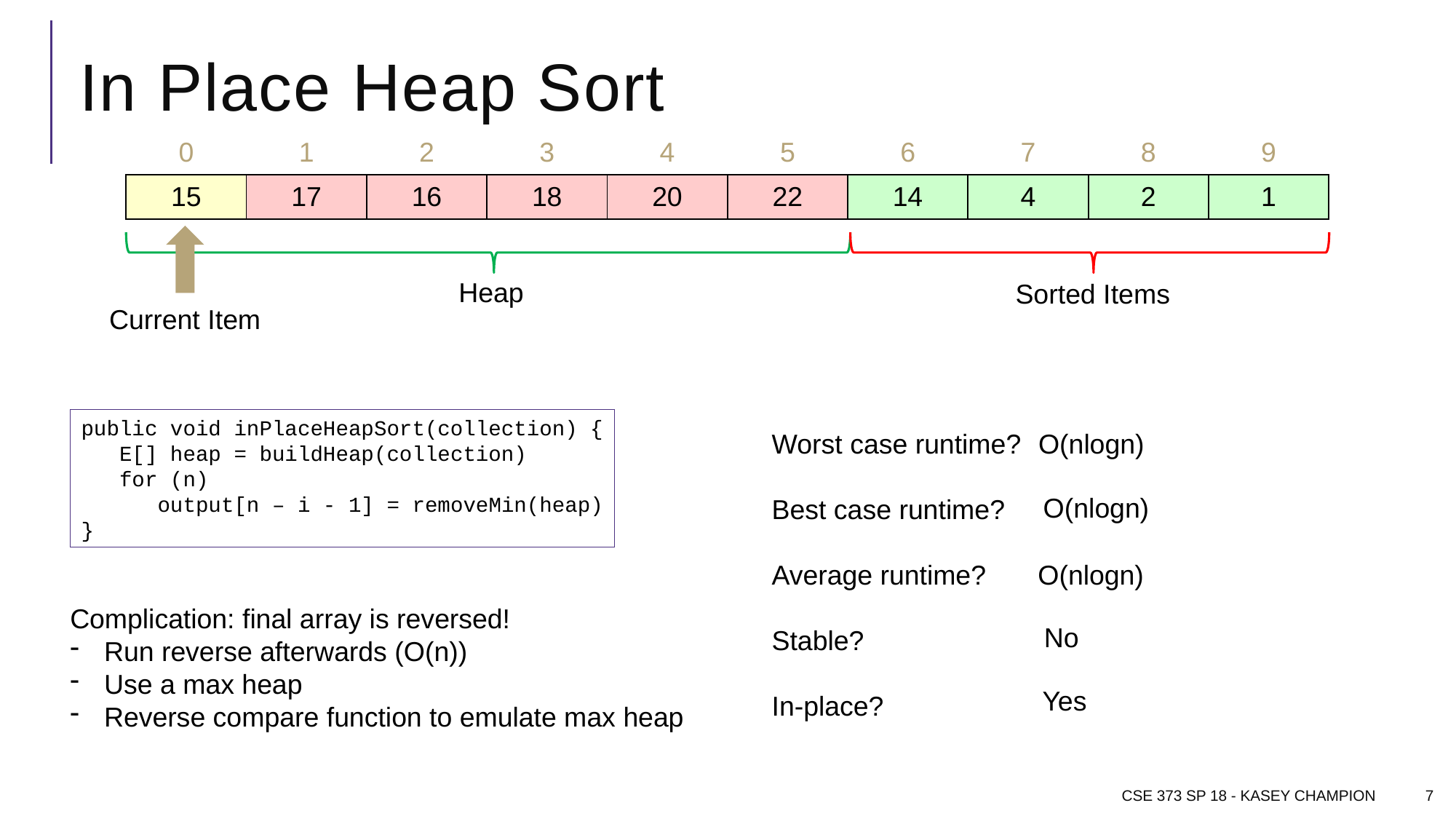

# In Place Heap Sort
| 0 | 1 | 2 | 3 | 4 | 5 | 6 | 7 | 8 | 9 |
| --- | --- | --- | --- | --- | --- | --- | --- | --- | --- |
| 15 | 17 | 16 | 18 | 20 | 22 | 14 | 4 | 2 | 1 |

Heap
Sorted Items
Current Item
public void inPlaceHeapSort(collection) {
   E[] heap = buildHeap(collection)
   for (n)
      output[n – i - 1] = removeMin(heap)
}
Worst case runtime?

Best case runtime?

Average runtime?

Stable?

In-place?
O(nlogn)
O(nlogn)
O(nlogn)
Complication: final array is reversed!
Run reverse afterwards (O(n))
Use a max heap
Reverse compare function to emulate max heap
No
Yes
CSE 373 SP 18 - Kasey Champion
7